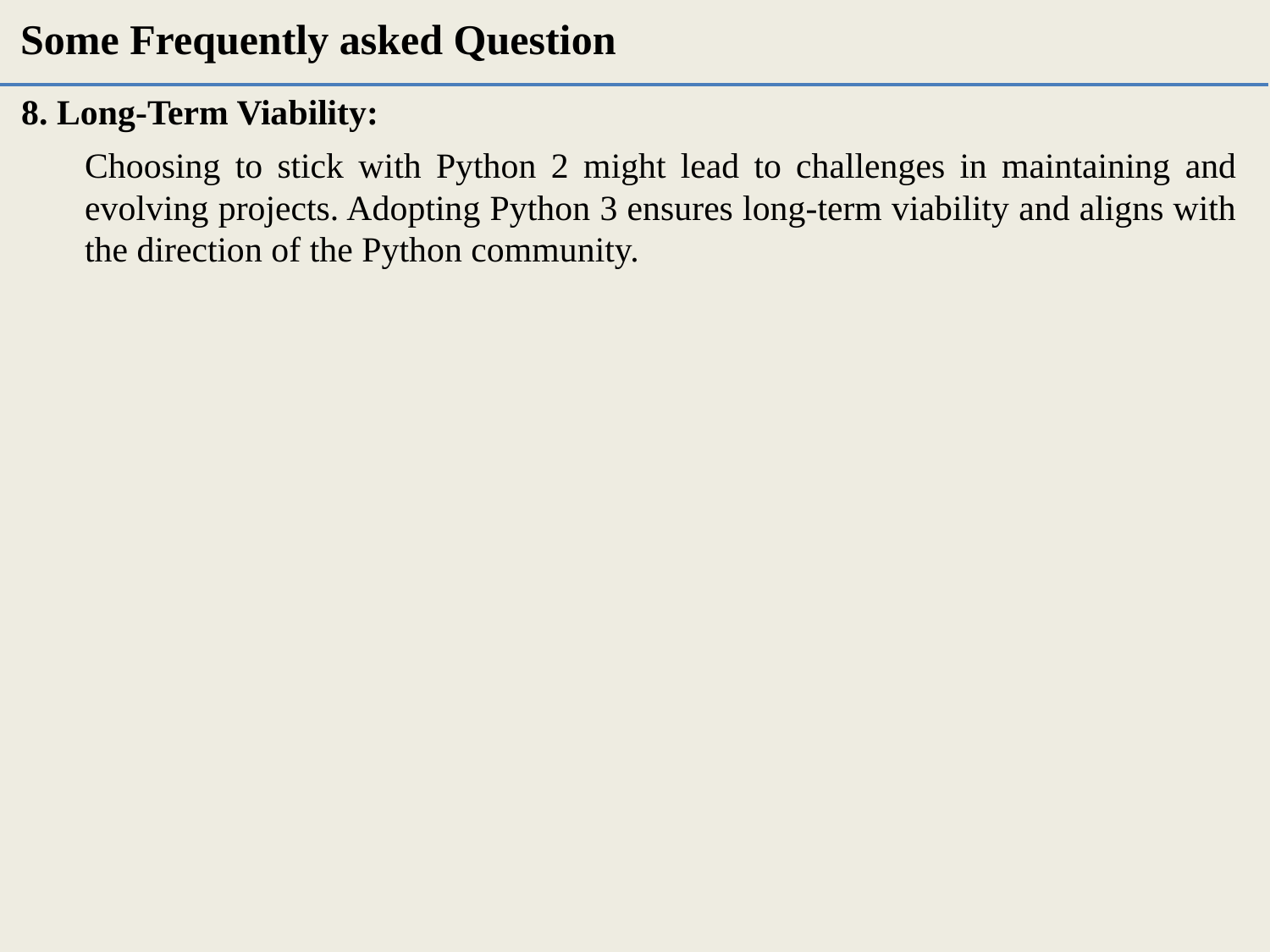

Some Frequently asked Question
8. Long-Term Viability:
Choosing to stick with Python 2 might lead to challenges in maintaining and evolving projects. Adopting Python 3 ensures long-term viability and aligns with the direction of the Python community.